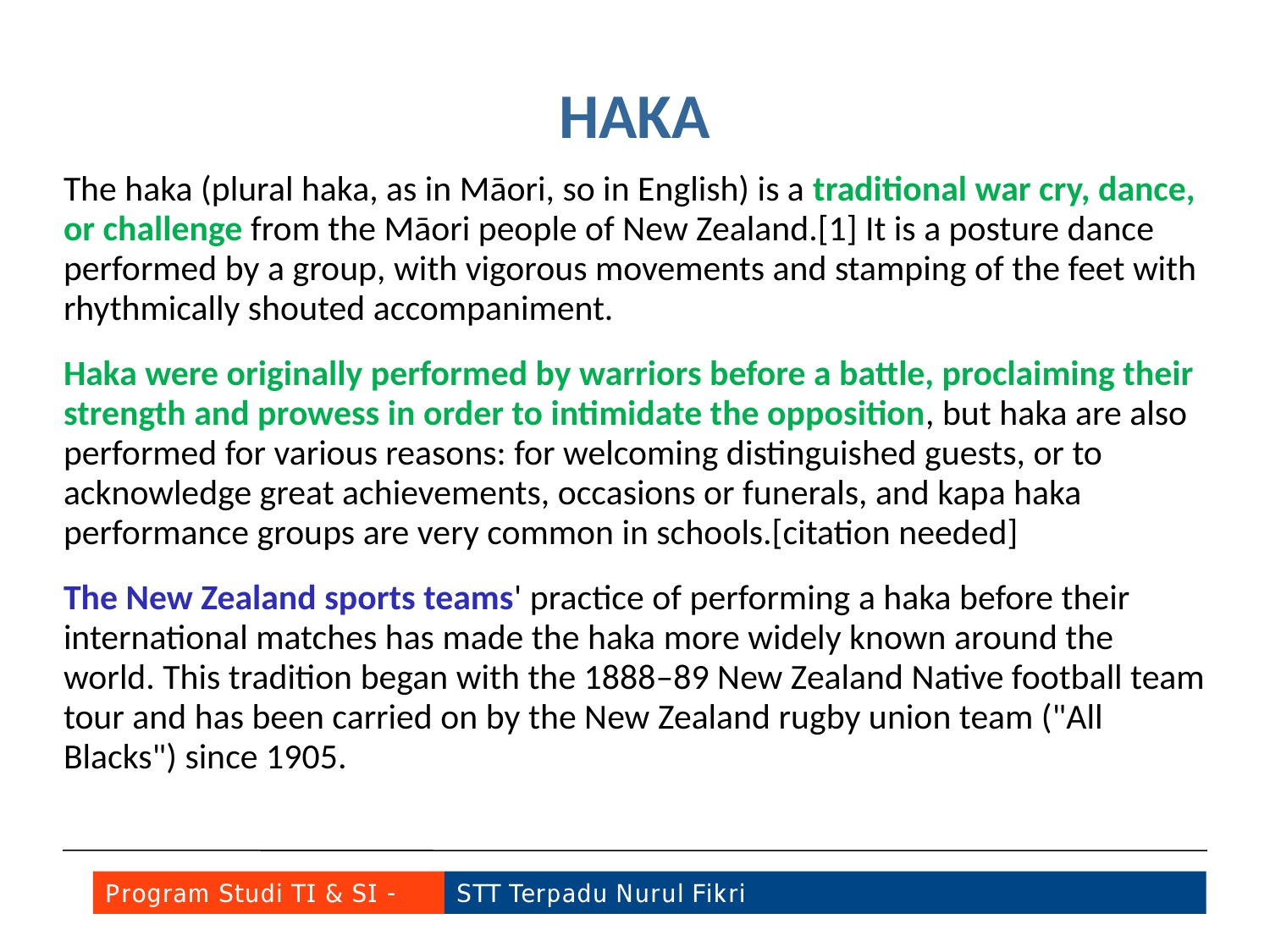

# HAKA
The haka (plural haka, as in Māori, so in English) is a traditional war cry, dance, or challenge from the Māori people of New Zealand.[1] It is a posture dance performed by a group, with vigorous movements and stamping of the feet with rhythmically shouted accompaniment.
Haka were originally performed by warriors before a battle, proclaiming their strength and prowess in order to intimidate the opposition, but haka are also performed for various reasons: for welcoming distinguished guests, or to acknowledge great achievements, occasions or funerals, and kapa haka performance groups are very common in schools.[citation needed]
The New Zealand sports teams' practice of performing a haka before their international matches has made the haka more widely known around the world. This tradition began with the 1888–89 New Zealand Native football team tour and has been carried on by the New Zealand rugby union team ("All Blacks") since 1905.